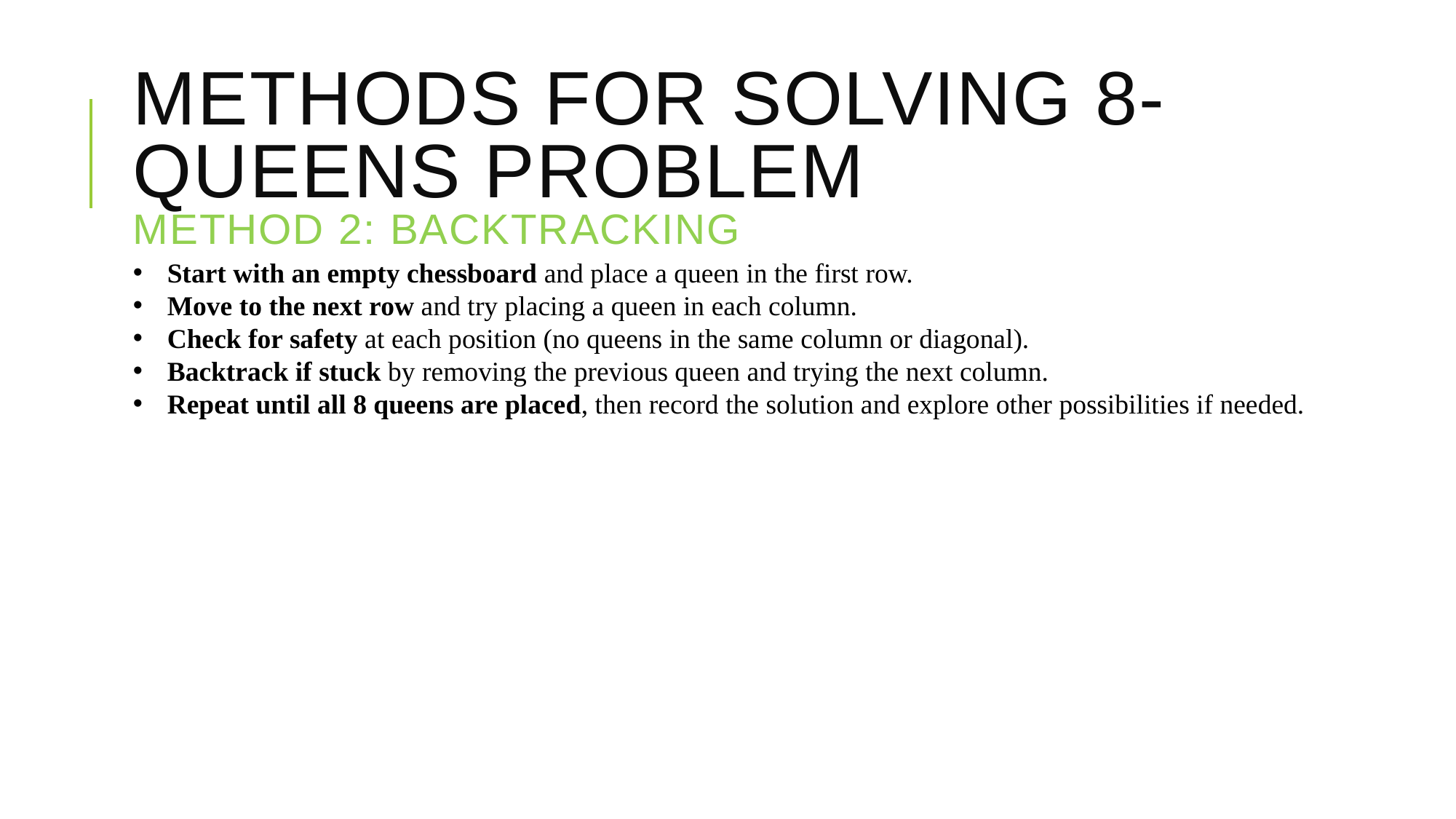

# Methods for solving 8-Queens Problem Method 2: BackTracking
Start with an empty chessboard and place a queen in the first row.
Move to the next row and try placing a queen in each column.
Check for safety at each position (no queens in the same column or diagonal).
Backtrack if stuck by removing the previous queen and trying the next column.
Repeat until all 8 queens are placed, then record the solution and explore other possibilities if needed.